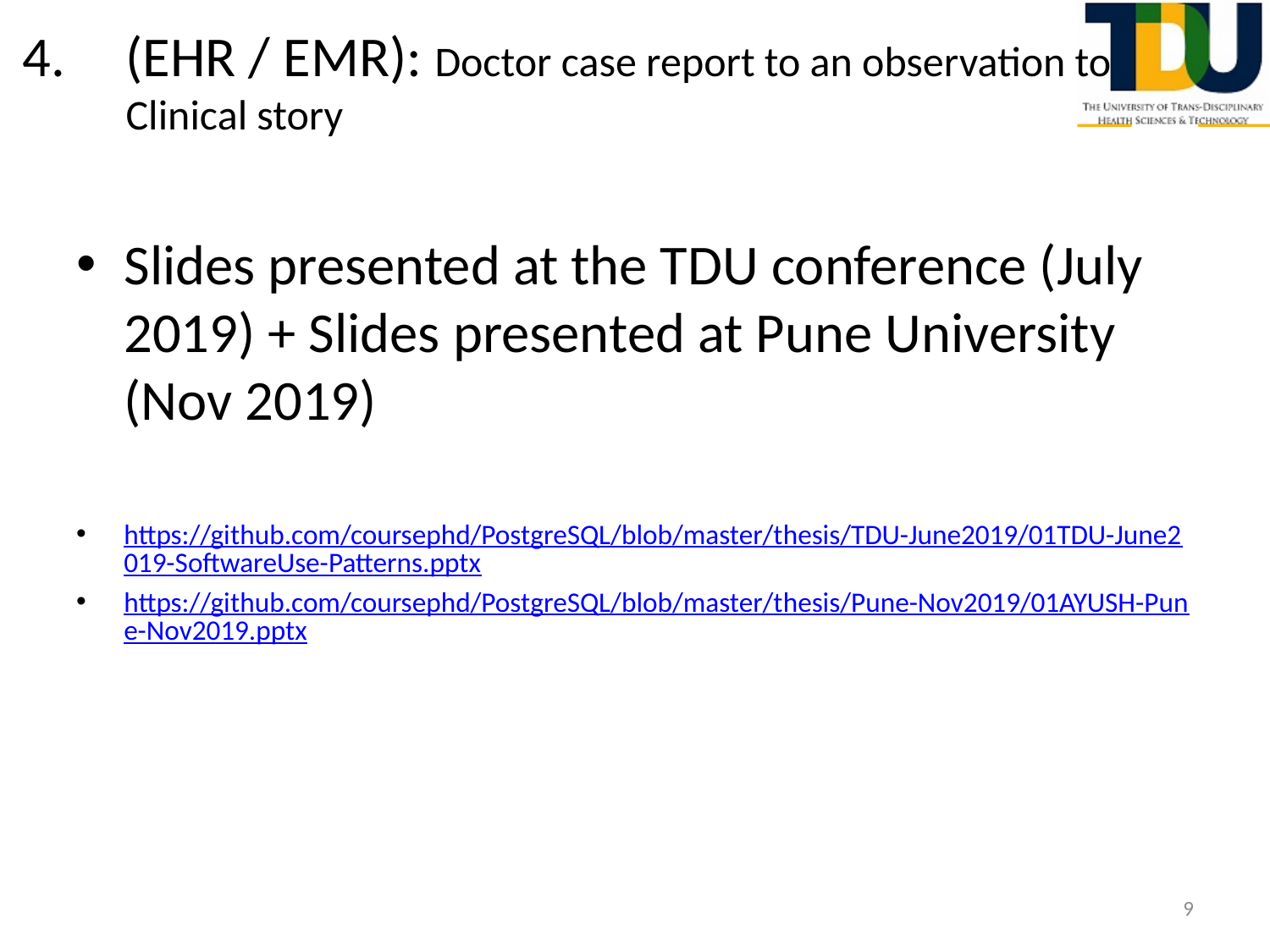

# (EHR / EMR): Doctor case report to an observation to Clinical story
Slides presented at the TDU conference (July 2019) + Slides presented at Pune University (Nov 2019)

https://github.com/coursephd/PostgreSQL/blob/master/thesis/TDU-June2019/01TDU-June2019-SoftwareUse-Patterns.pptx
https://github.com/coursephd/PostgreSQL/blob/master/thesis/Pune-Nov2019/01AYUSH-Pune-Nov2019.pptx
9